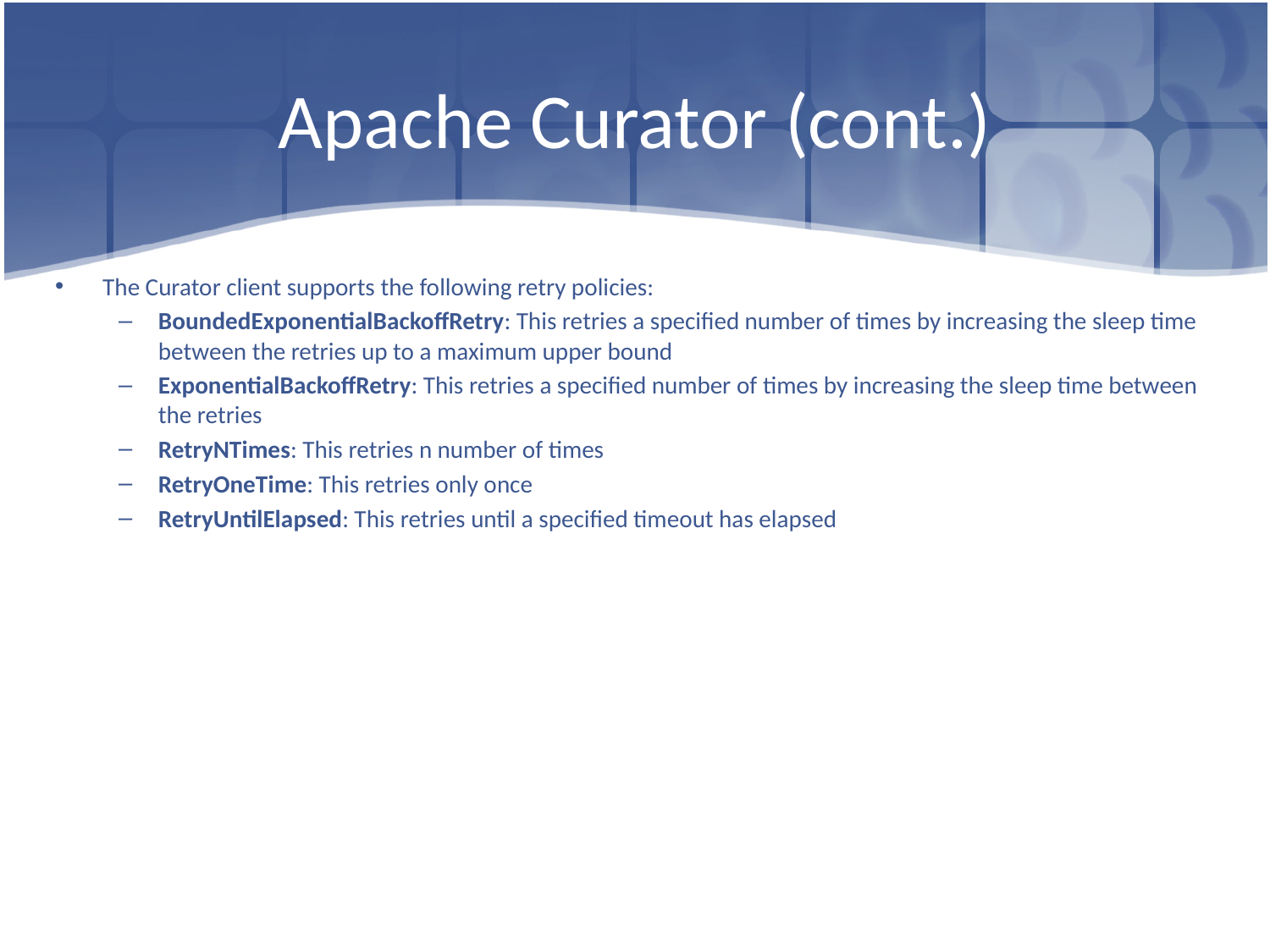

# Apache Curator (cont.)
The Curator client supports the following retry policies:
BoundedExponentialBackoffRetry: This retries a specified number of times by increasing the sleep time between the retries up to a maximum upper bound
ExponentialBackoffRetry: This retries a specified number of times by increasing the sleep time between the retries
RetryNTimes: This retries n number of times
RetryOneTime: This retries only once
RetryUntilElapsed: This retries until a specified timeout has elapsed